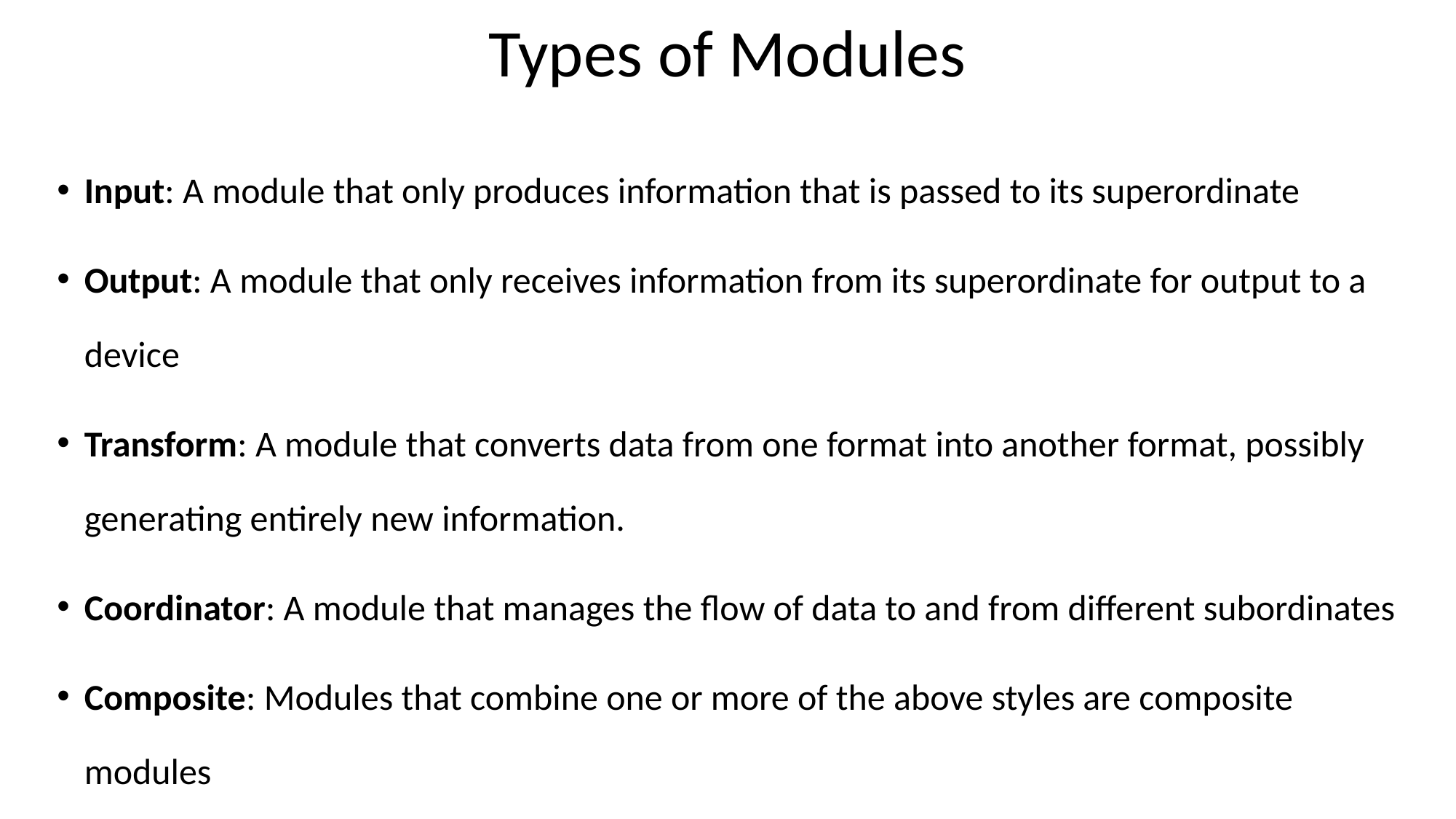

# Types of Modules
Input: A module that only produces information that is passed to its superordinate
Output: A module that only receives information from its superordinate for output to a device
Transform: A module that converts data from one format into another format, possibly generating entirely new information.
Coordinator: A module that manages the flow of data to and from different subordinates
Composite: Modules that combine one or more of the above styles are composite modules